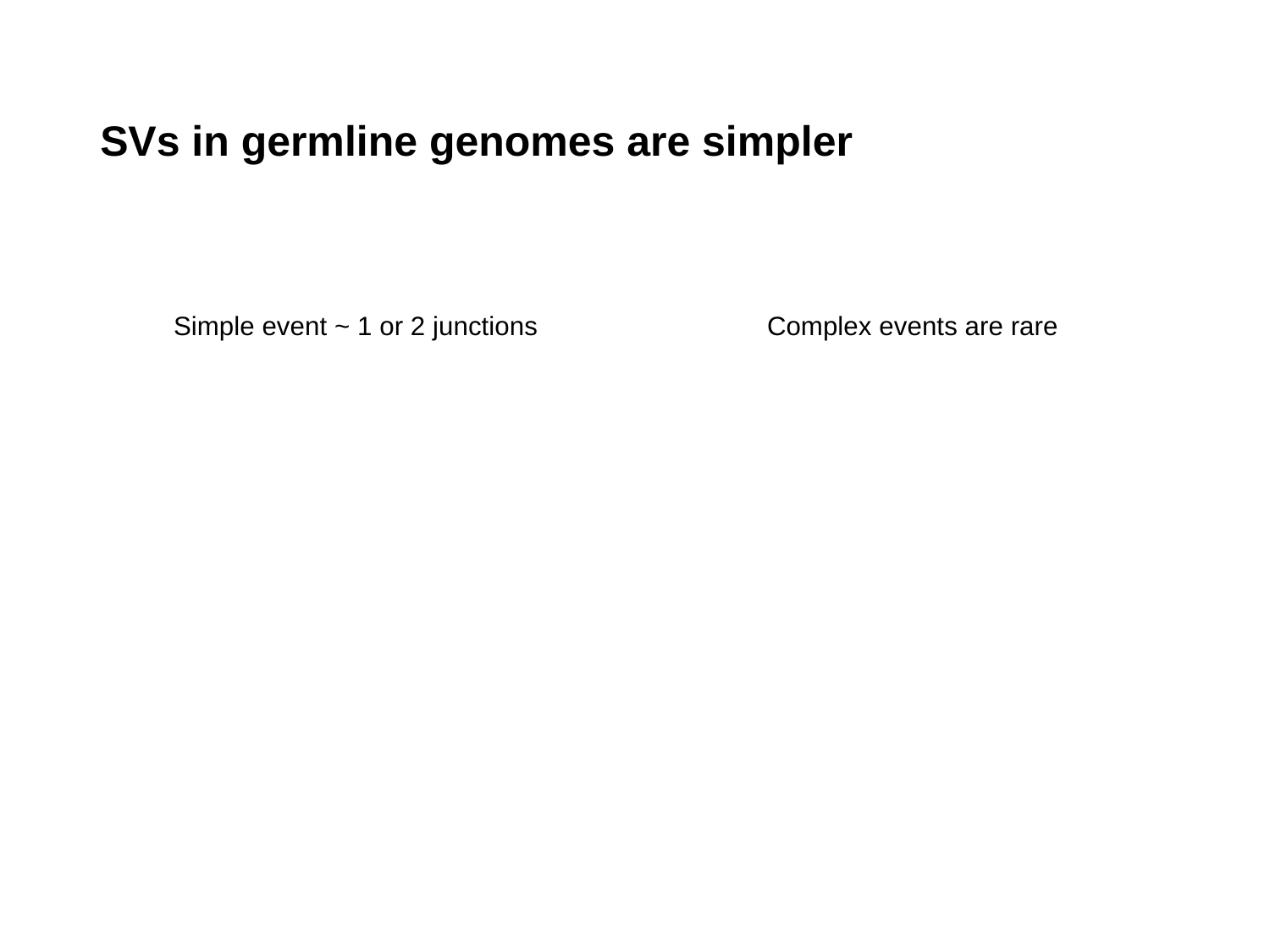

# SVs in germline genomes are simpler
Simple event ~ 1 or 2 junctions
Complex events are rare